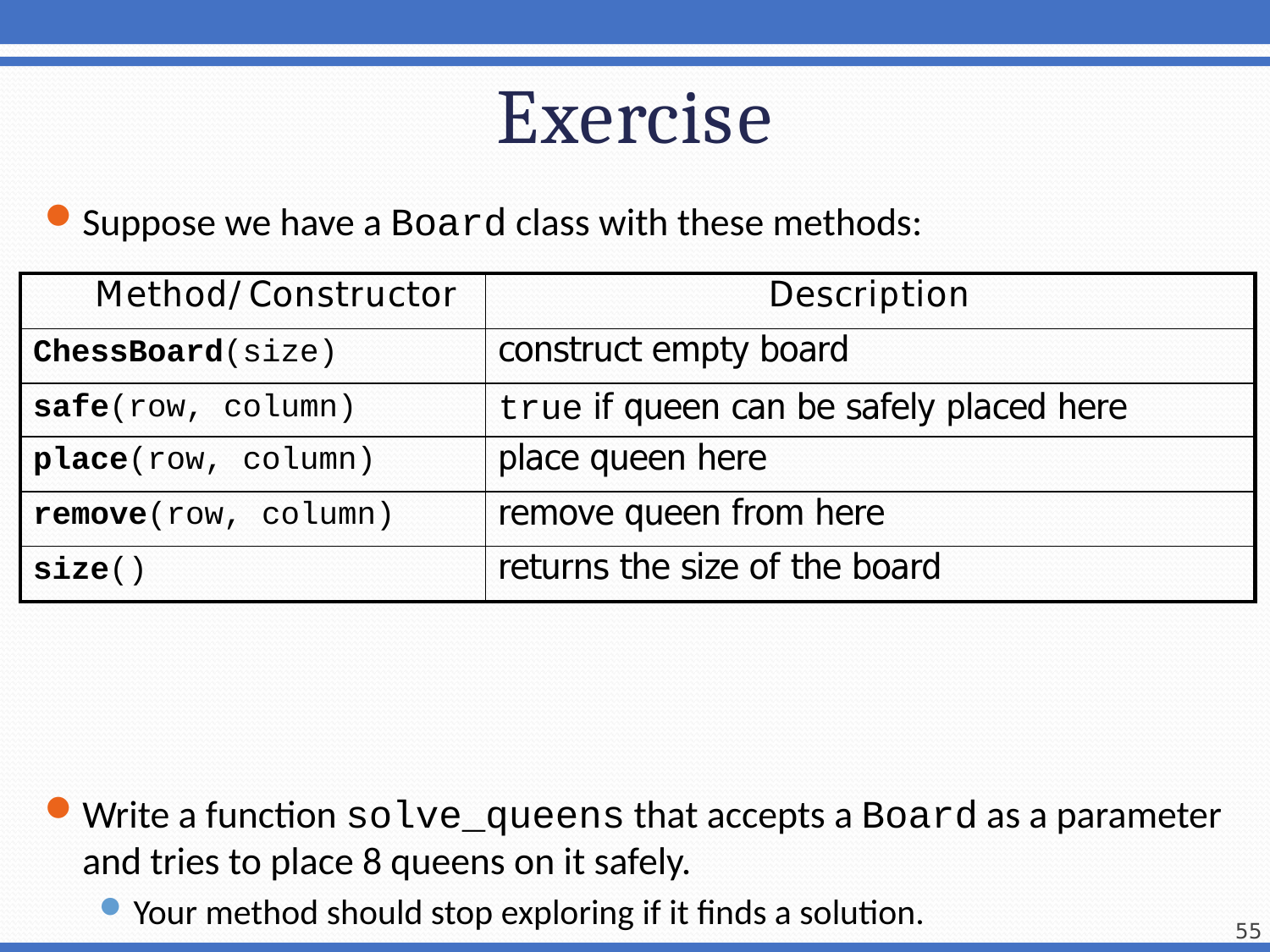

# Exercise
Suppose we have a Board class with these methods:

Write a function solve_queens that accepts a Board as a parameter and tries to place 8 queens on it safely.
Your method should stop exploring if it finds a solution.
| Method/Constructor | Description |
| --- | --- |
| ChessBoard(size) | construct empty board |
| safe(row, column) | true if queen can be safely placed here |
| place(row, column) | place queen here |
| remove(row, column) | remove queen from here |
| size() | returns the size of the board |